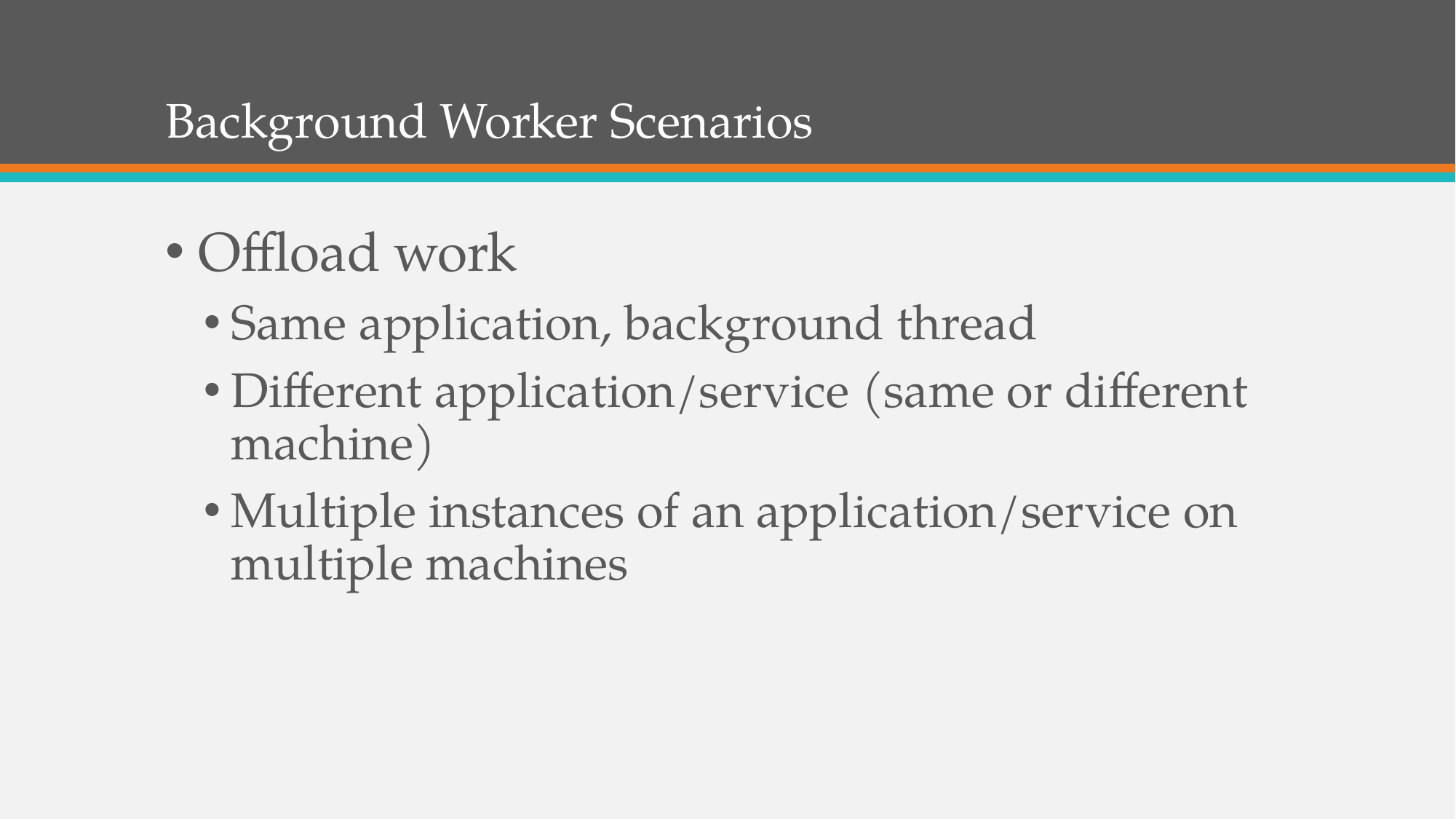

# Background Worker Scenarios
Offload work
Same application, background thread
Different application/service (same or different machine)
Multiple instances of an application/service on multiple machines